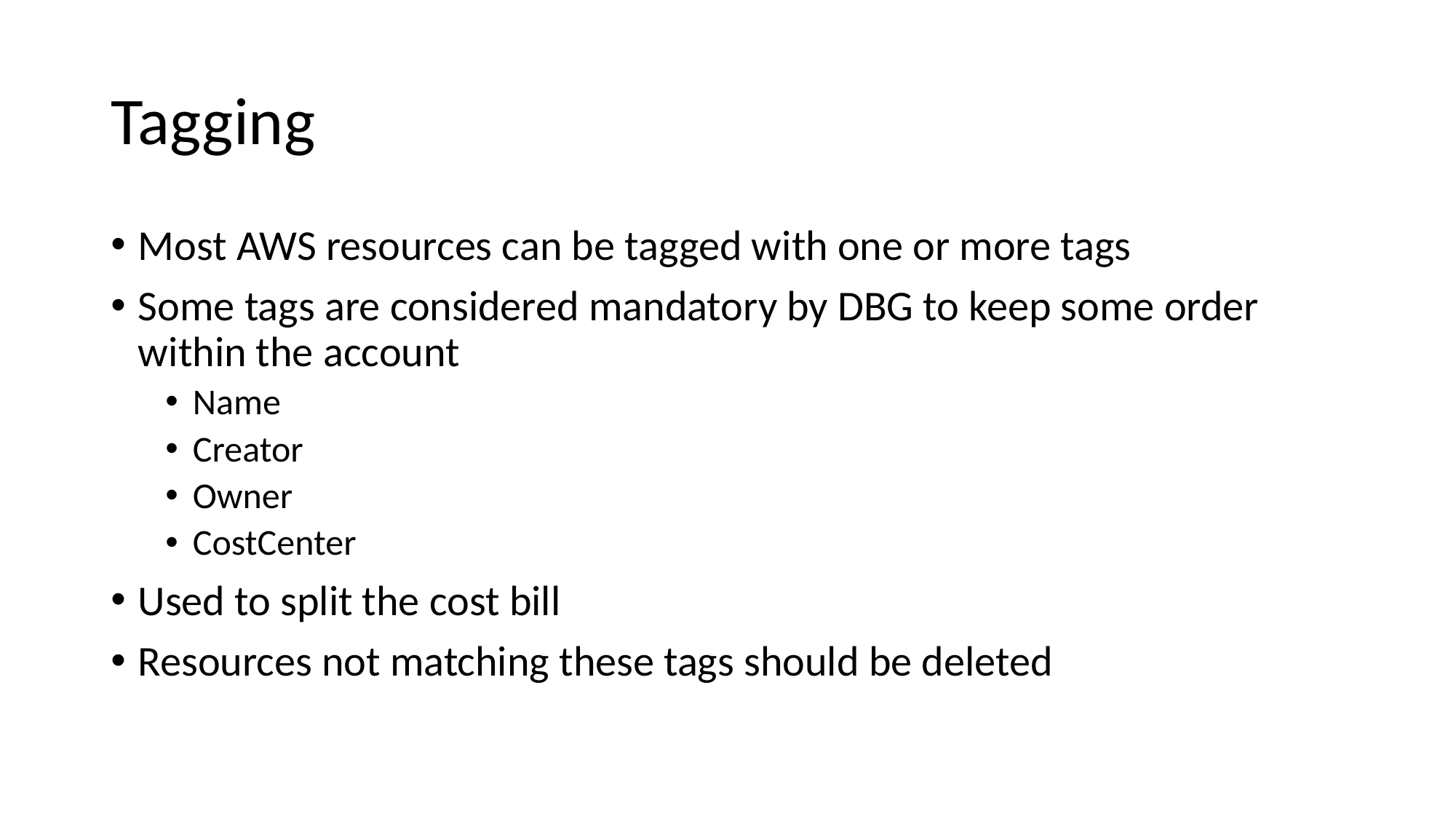

# Tagging
Most AWS resources can be tagged with one or more tags
Some tags are considered mandatory by DBG to keep some order within the account
Name
Creator
Owner
CostCenter
Used to split the cost bill
Resources not matching these tags should be deleted